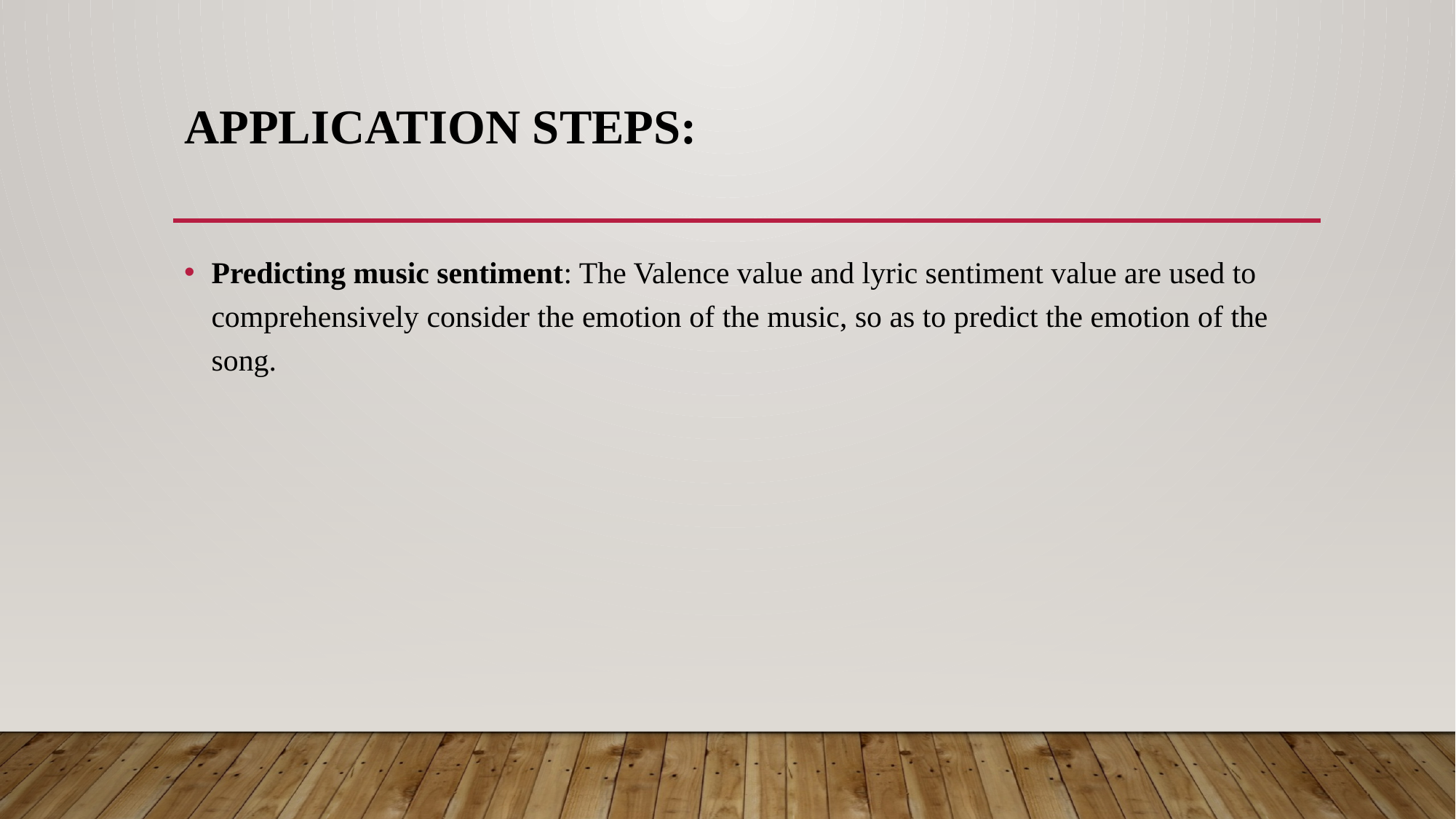

# Application Steps:
Predicting music sentiment: The Valence value and lyric sentiment value are used to comprehensively consider the emotion of the music, so as to predict the emotion of the song.